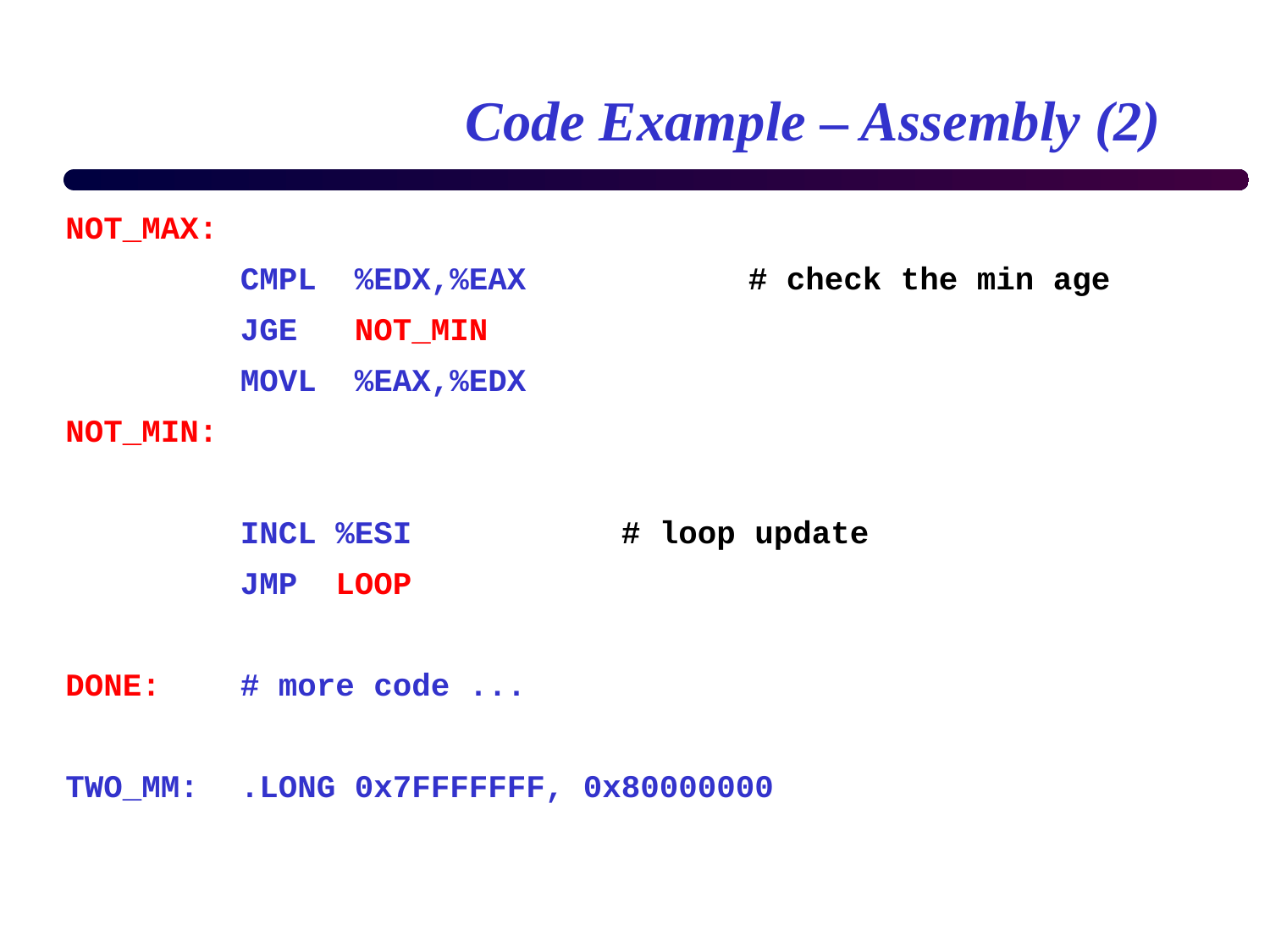

# Code Example – Assembly (2)
NOT_MAX:
		CMPL  %EDX,%EAX		# check the min age
		JGE   NOT_MIN
		MOVL  %EAX,%EDX
NOT_MIN:

		INCL %ESI		# loop update
		JMP  LOOP

DONE:	# more code ...

TWO_MM:	.LONG 0x7FFFFFFF, 0x80000000